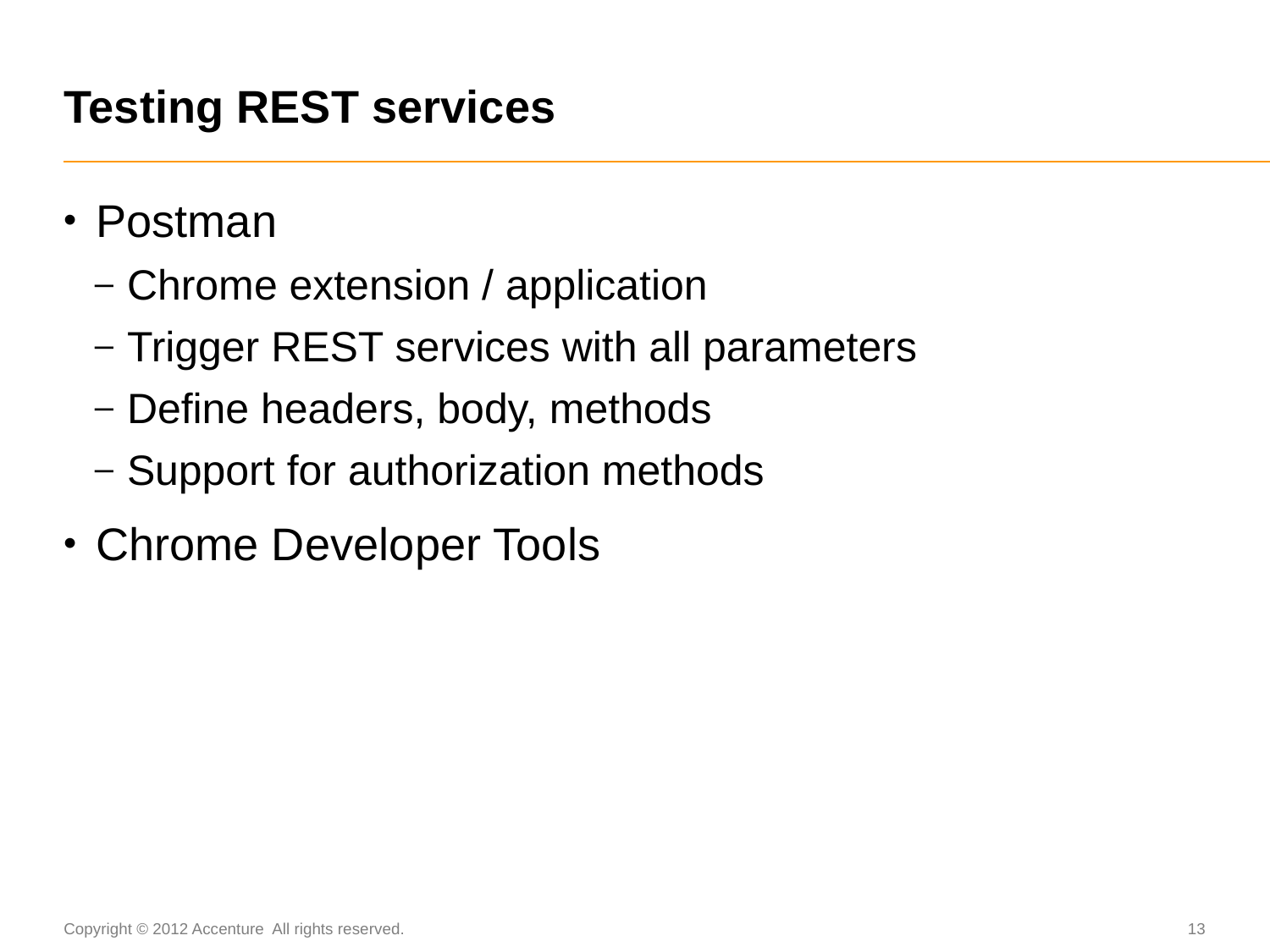

# Testing REST services
Postman
Chrome extension / application
Trigger REST services with all parameters
Define headers, body, methods
Support for authorization methods
Chrome Developer Tools